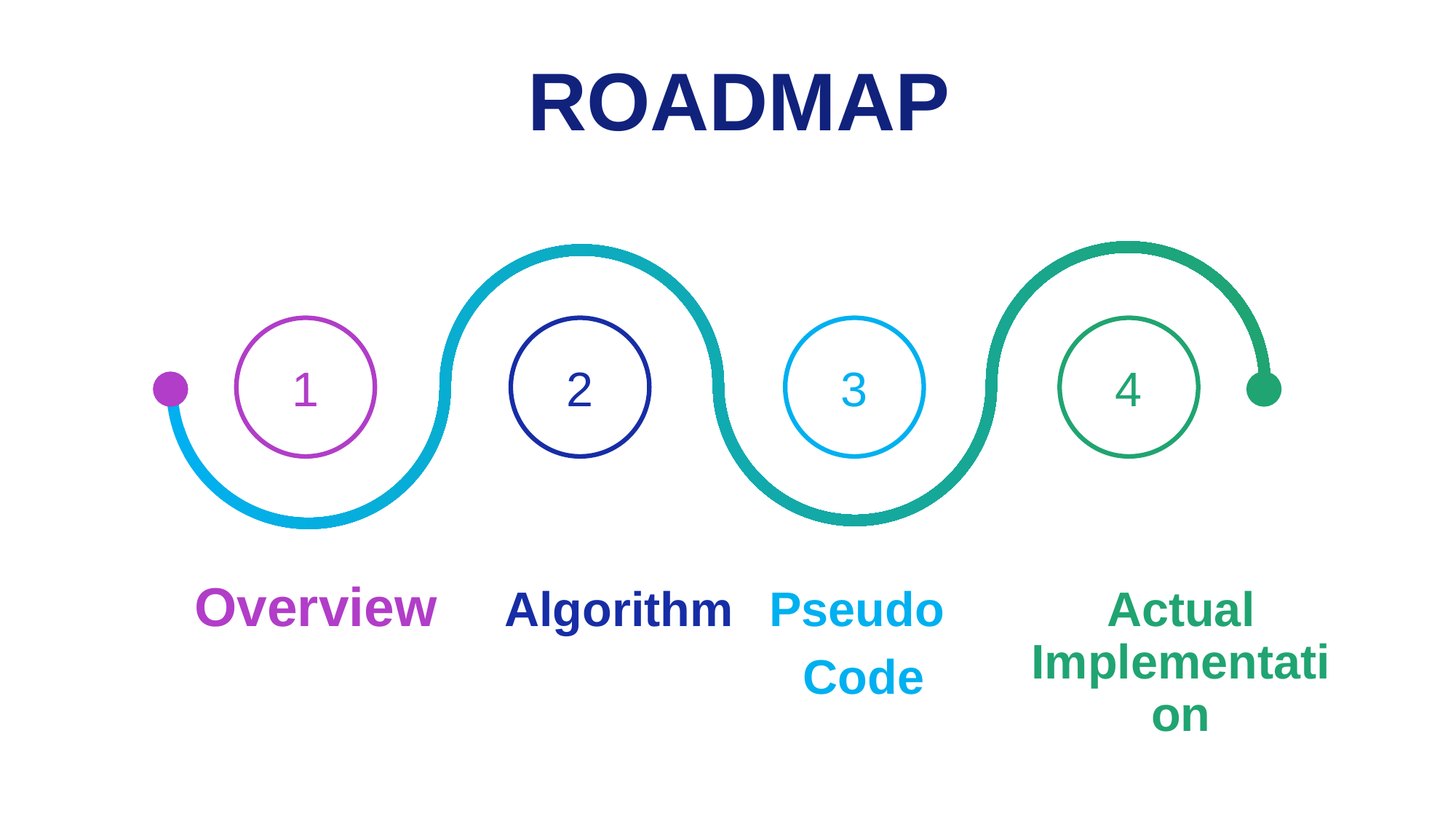

# Roadmap

1
2
3
4

Overview
Algorithm
Pseudo
Code
Actual Implementation